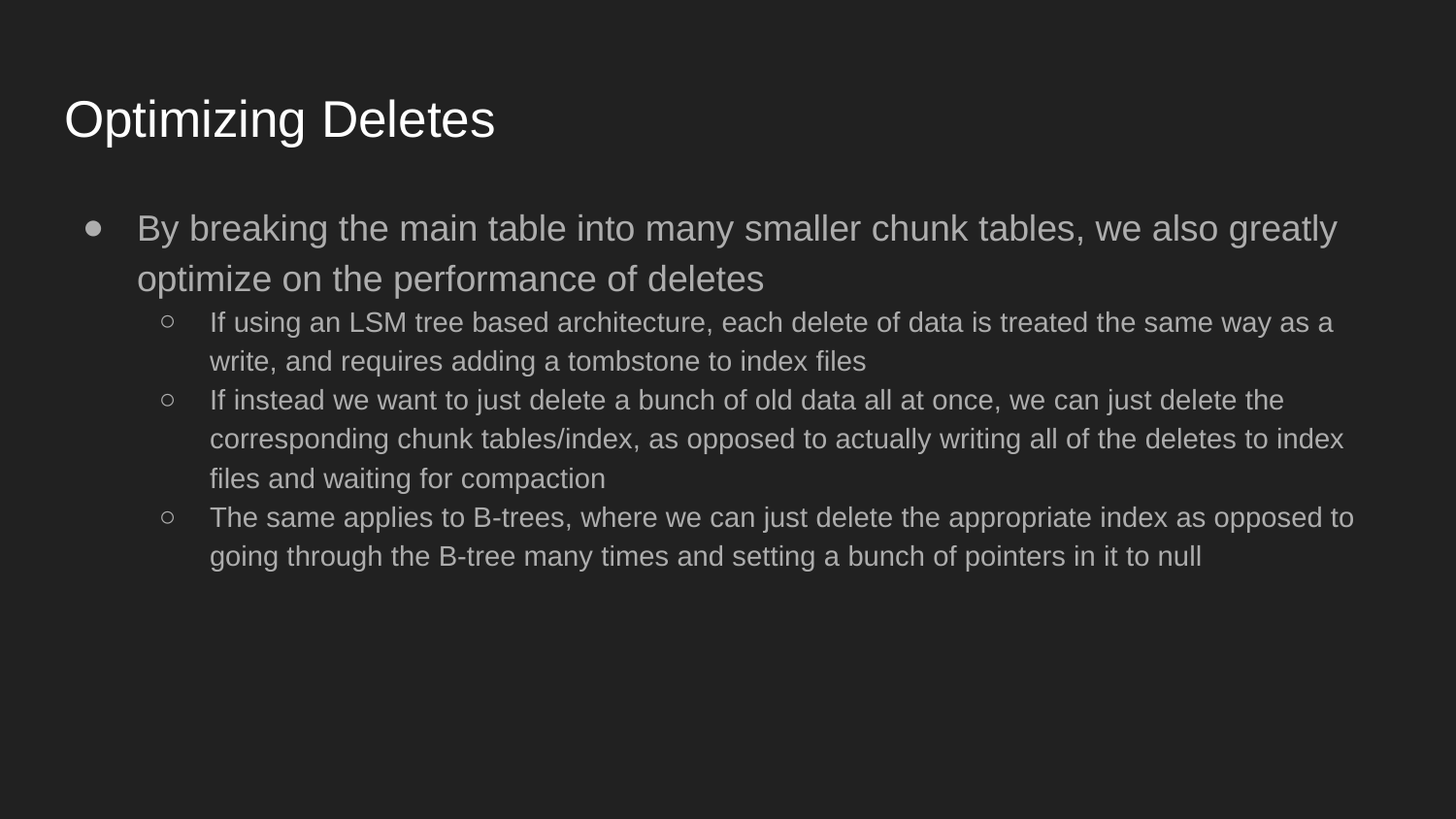

# Optimizing Deletes
By breaking the main table into many smaller chunk tables, we also greatly optimize on the performance of deletes
If using an LSM tree based architecture, each delete of data is treated the same way as a write, and requires adding a tombstone to index files
If instead we want to just delete a bunch of old data all at once, we can just delete the corresponding chunk tables/index, as opposed to actually writing all of the deletes to index files and waiting for compaction
The same applies to B-trees, where we can just delete the appropriate index as opposed to going through the B-tree many times and setting a bunch of pointers in it to null